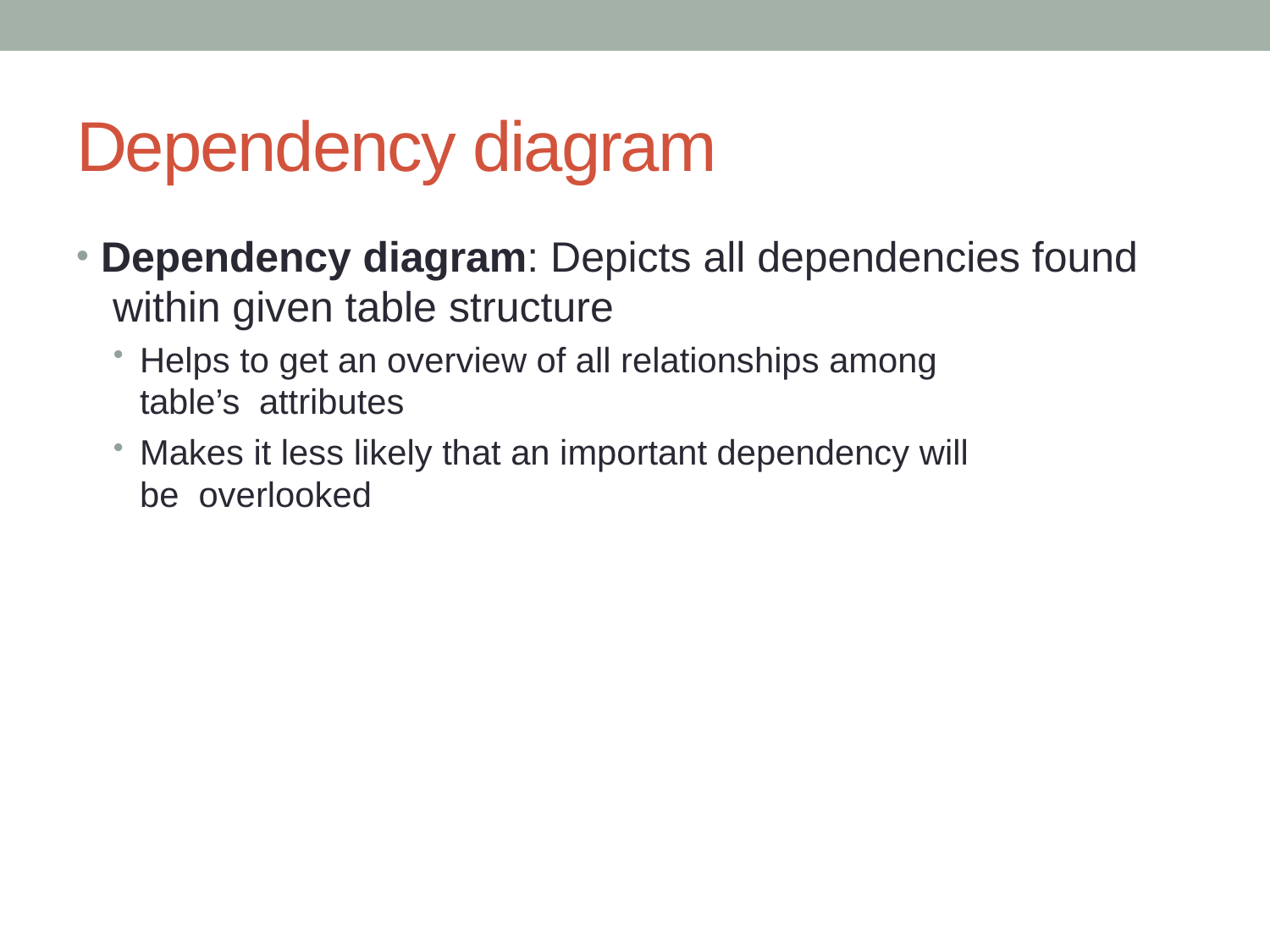

# Dependency diagram
Dependency diagram: Depicts all dependencies found  within given table structure
Helps to get an overview of all relationships among table’s  attributes
Makes it less likely that an important dependency will be  overlooked